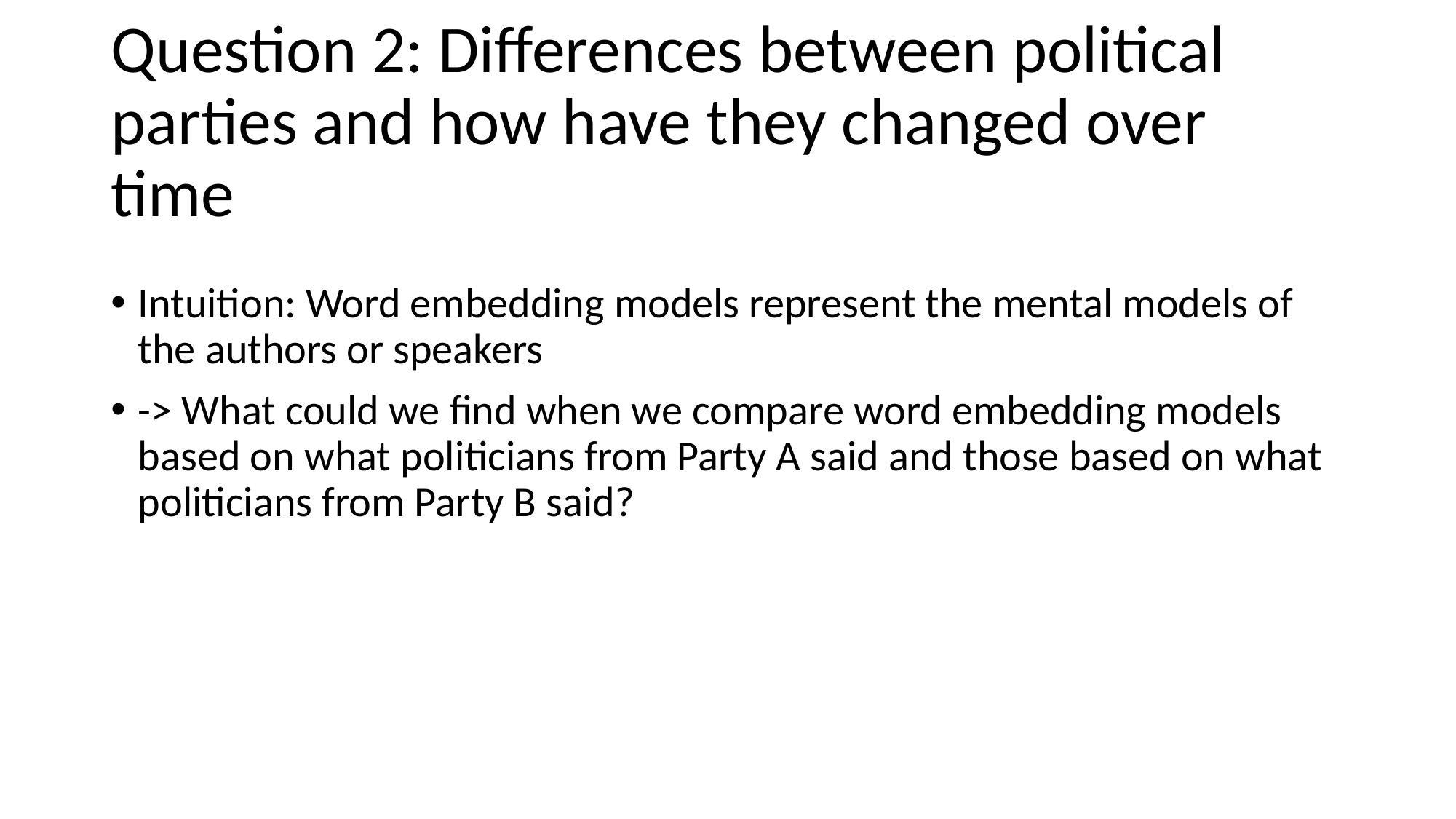

# Question 2: Differences between political parties and how have they changed over time
Intuition: Word embedding models represent the mental models of the authors or speakers
-> What could we find when we compare word embedding models based on what politicians from Party A said and those based on what politicians from Party B said?